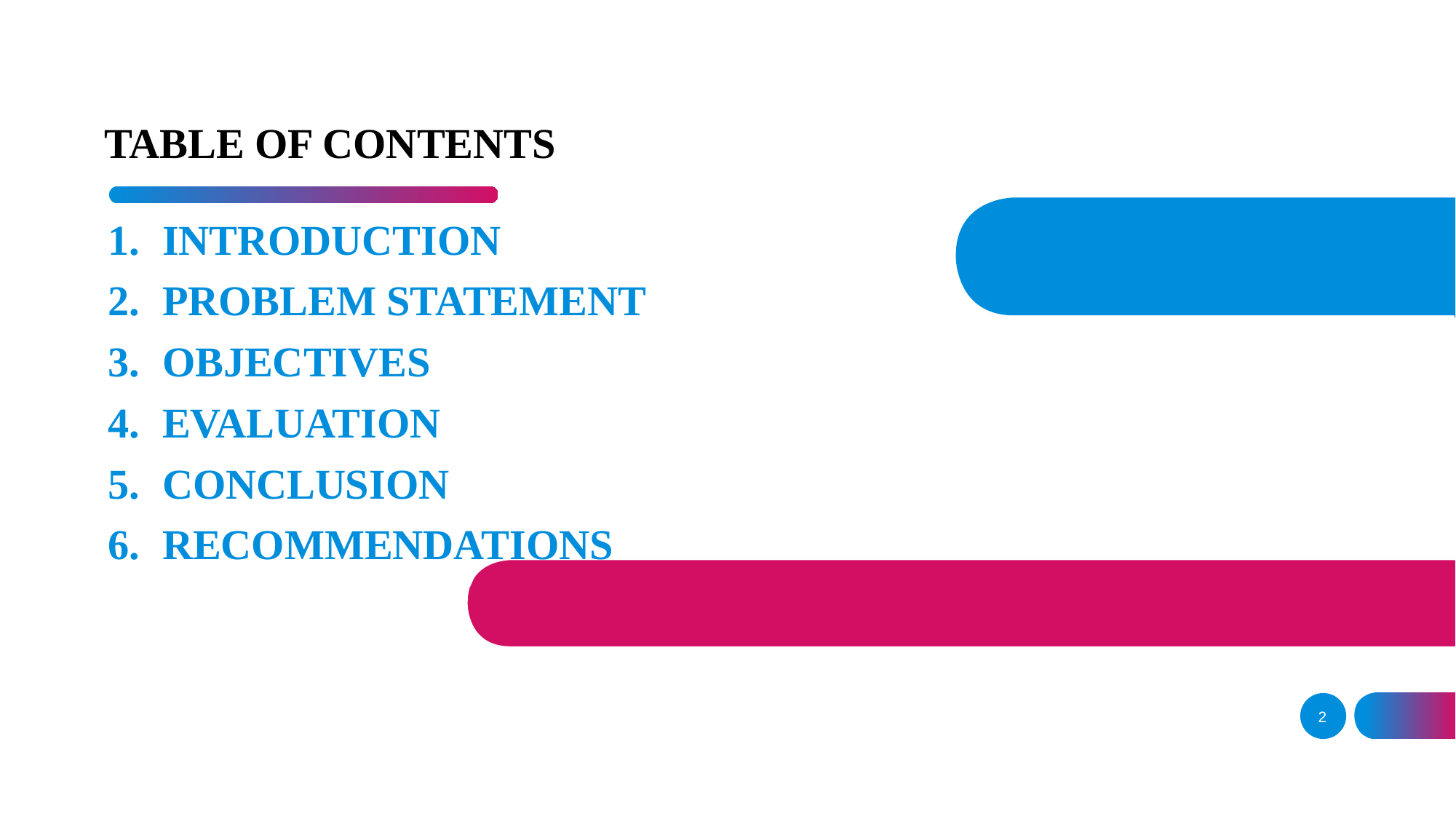

# TABLE OF CONTENTS
INTRODUCTION
PROBLEM STATEMENT
OBJECTIVES
EVALUATION
CONCLUSION
RECOMMENDATIONS

2